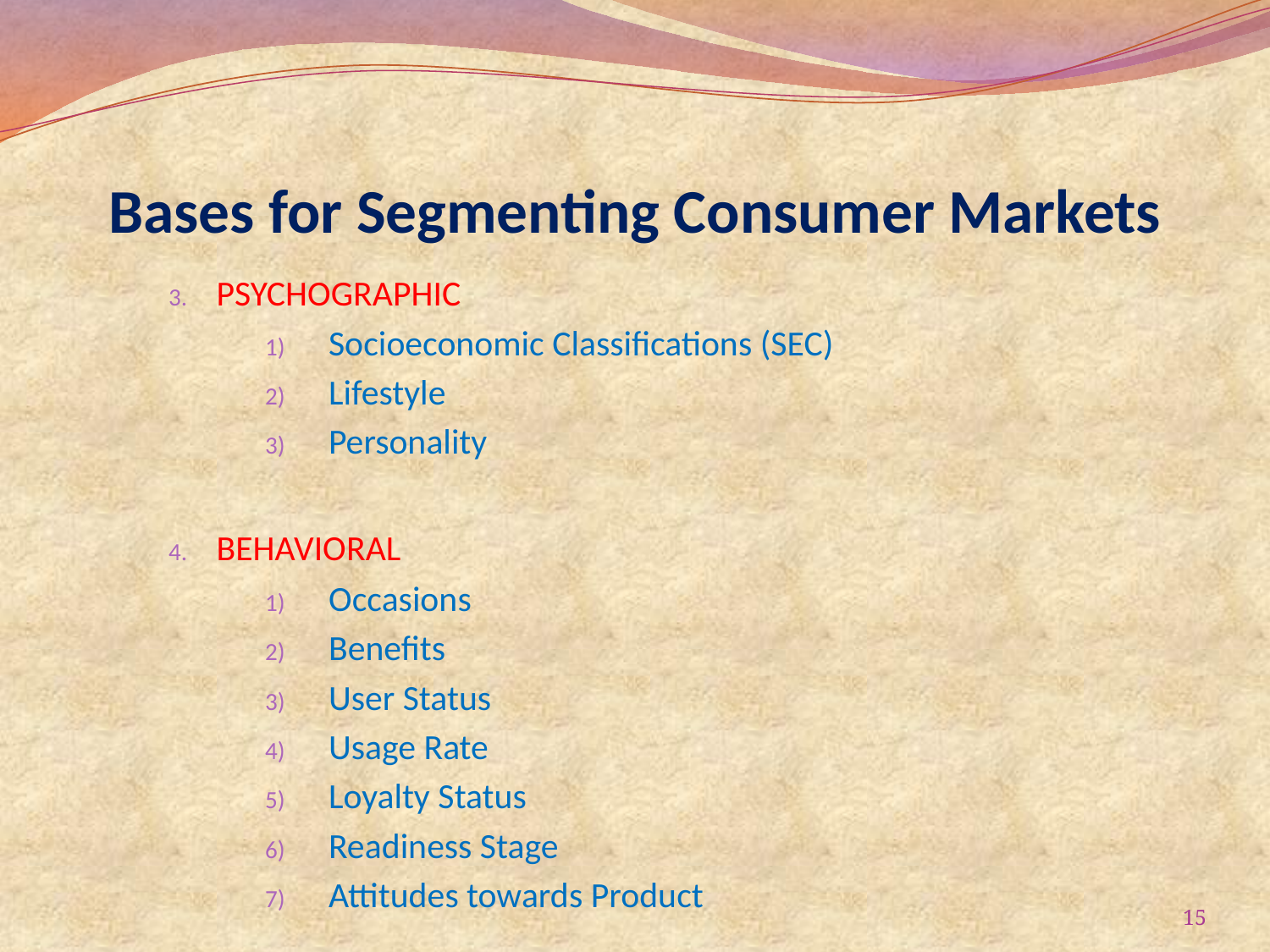

# Bases for Segmenting Consumer Markets
PSYCHOGRAPHIC
Socioeconomic Classifications (SEC)
Lifestyle
Personality

BEHAVIORAL
Occasions
Benefits
User Status
Usage Rate
Loyalty Status
Readiness Stage
Attitudes towards Product
15